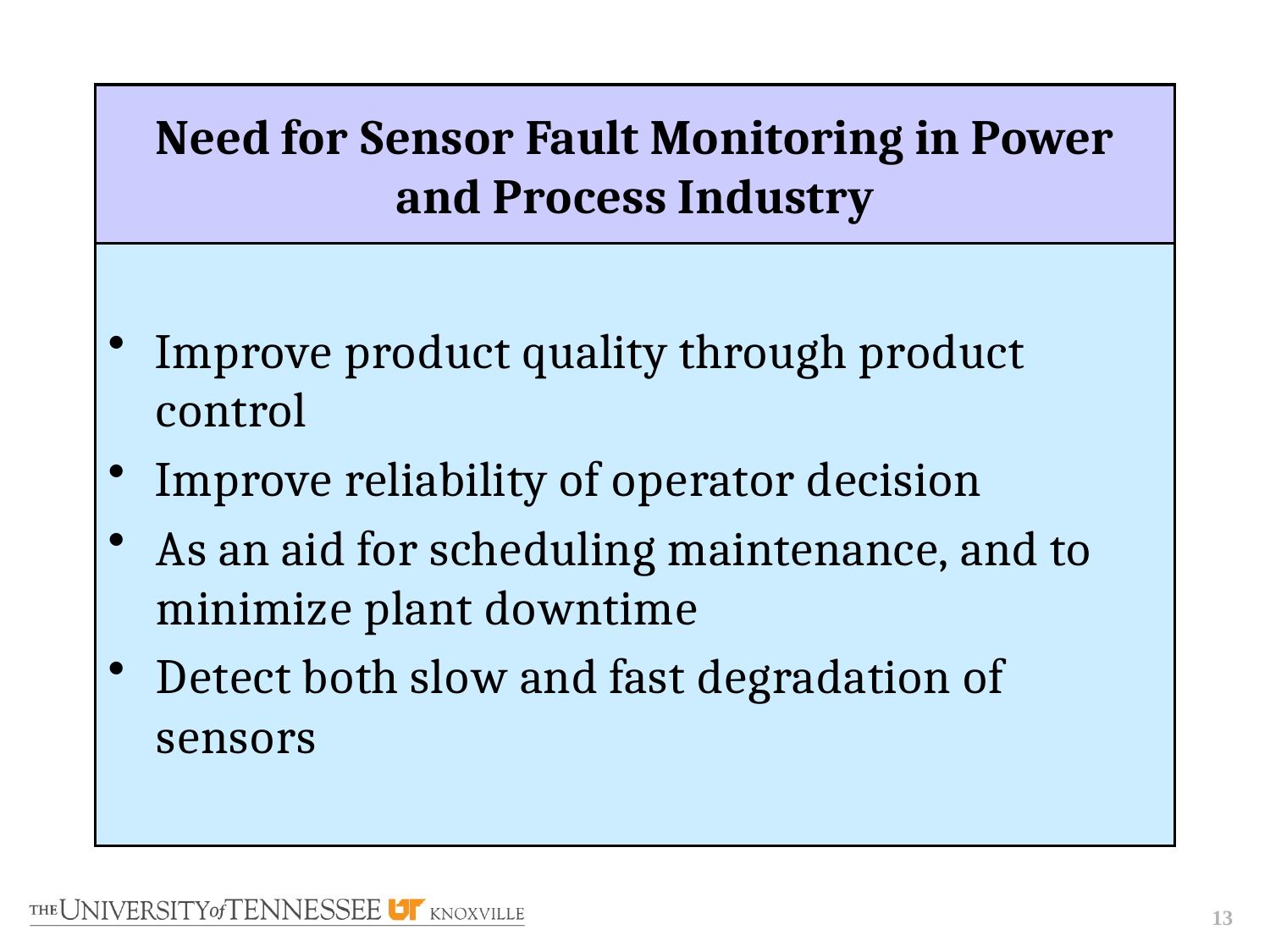

# Need for Sensor Fault Monitoring in Power and Process Industry

Improve product quality through product control
Improve reliability of operator decision
As an aid for scheduling maintenance, and to minimize plant downtime
Detect both slow and fast degradation of sensors

13